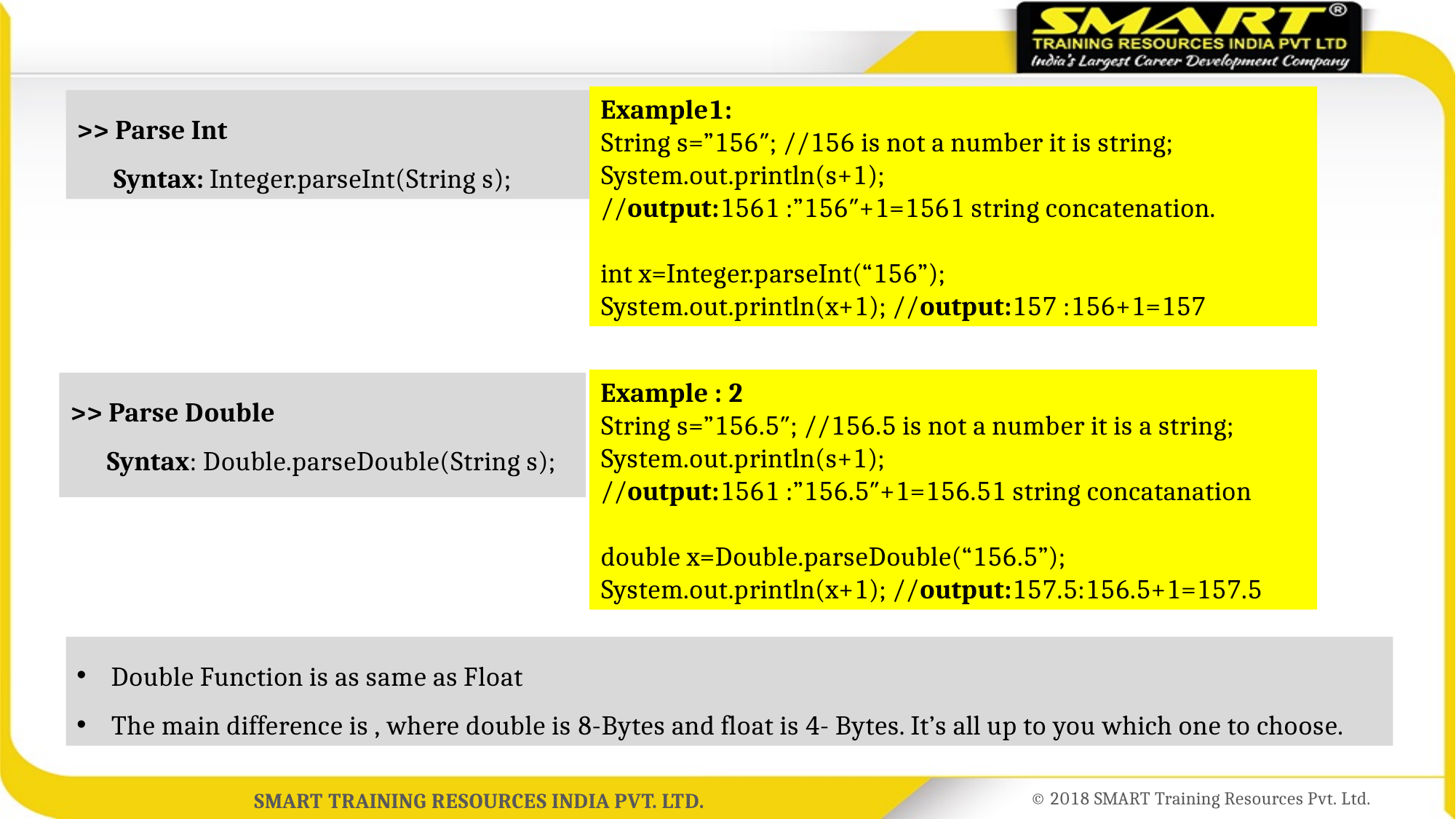

Example1:
String s=”156″; //156 is not a number it is string;
System.out.println(s+1);
//output:1561 :”156″+1=1561 string concatenation.

int x=Integer.parseInt(“156”);
System.out.println(x+1); //output:157 :156+1=157
>> Parse Int
      Syntax: Integer.parseInt(String s);
Example : 2
String s=”156.5″; //156.5 is not a number it is a string;
System.out.println(s+1);
//output:1561 :”156.5″+1=156.51 string concatanation

double x=Double.parseDouble(“156.5”);
System.out.println(x+1); //output:157.5:156.5+1=157.5
>> Parse Double
      Syntax: Double.parseDouble(String s);

Double Function is as same as Float
The main difference is , where double is 8-Bytes and float is 4- Bytes. It’s all up to you which one to choose.